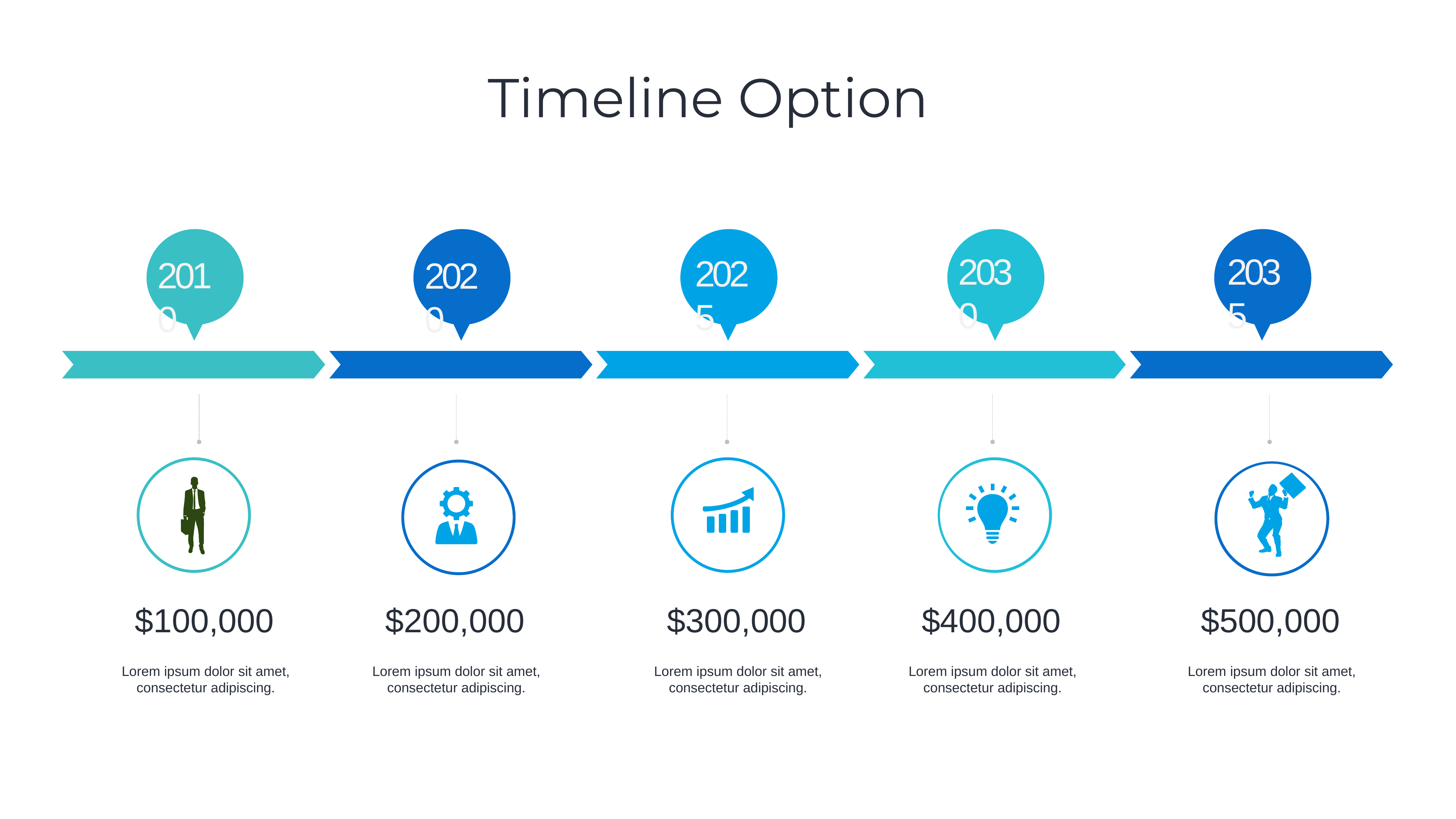

Timeline Option

2010

2020

2025

2030

2035

$100,000
$200,000
$300,000
$400,000
$500,000
Lorem ipsum dolor sit amet, consectetur adipiscing.
Lorem ipsum dolor sit amet, consectetur adipiscing.
Lorem ipsum dolor sit amet, consectetur adipiscing.
Lorem ipsum dolor sit amet, consectetur adipiscing.
Lorem ipsum dolor sit amet, consectetur adipiscing.